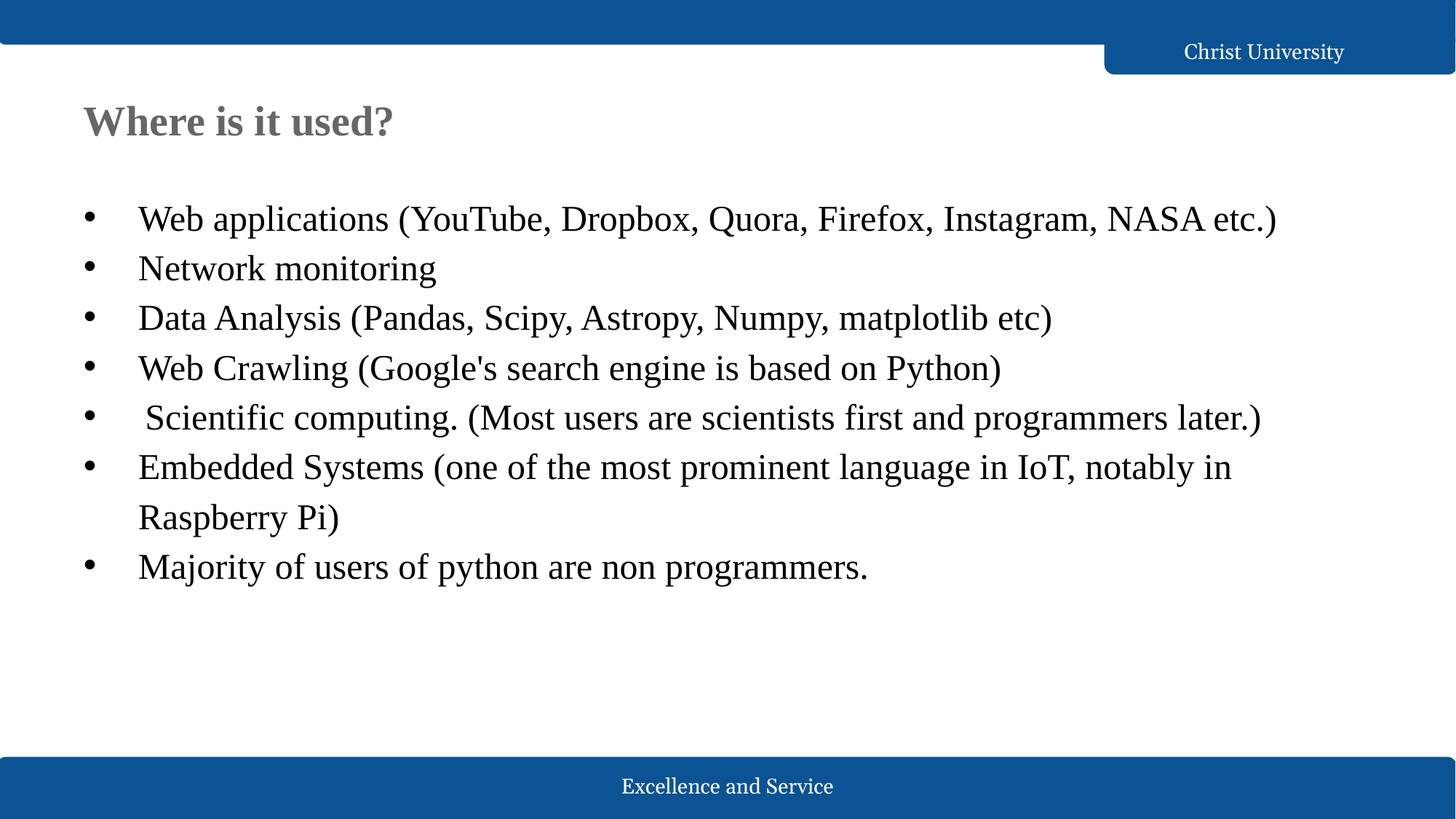

# Where is it used?
Web applications (YouTube, Dropbox, Quora, Firefox, Instagram, NASA etc.)
Network monitoring
Data Analysis (Pandas, Scipy, Astropy, Numpy, matplotlib etc)
Web Crawling (Google's search engine is based on Python)
   Scientific computing. (Most users are scientists first and programmers later.)
Embedded Systems (one of the most prominent language in IoT, notably in  Raspberry Pi)
Majority of users of python are non programmers.